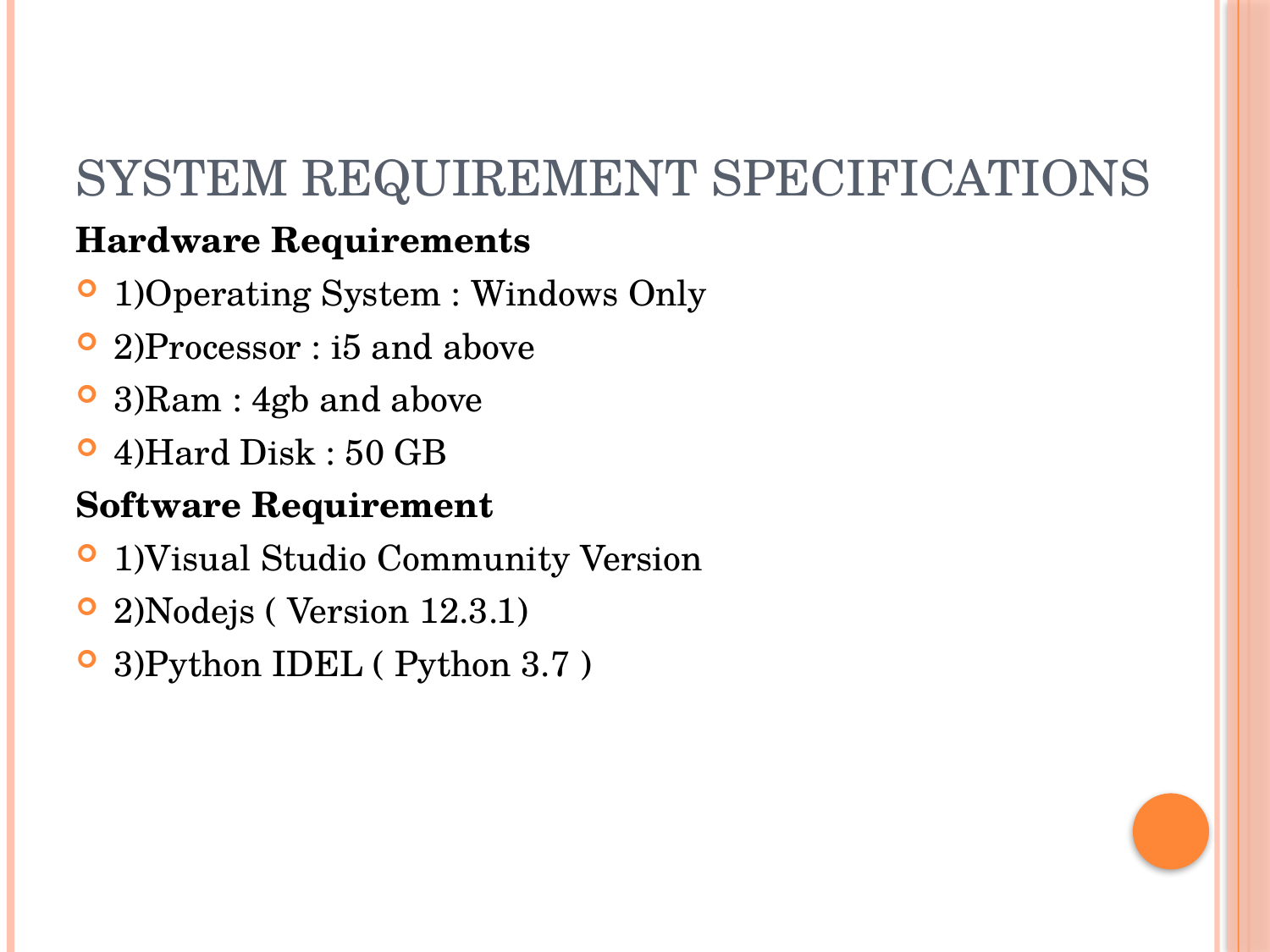

# SYSTEM REQUIREMENT SPECIFICATIONS
Hardware Requirements
1)Operating System : Windows Only
2)Processor : i5 and above
3)Ram : 4gb and above
4)Hard Disk : 50 GB
Software Requirement
1)Visual Studio Community Version
2)Nodejs ( Version 12.3.1)
3)Python IDEL ( Python 3.7 )